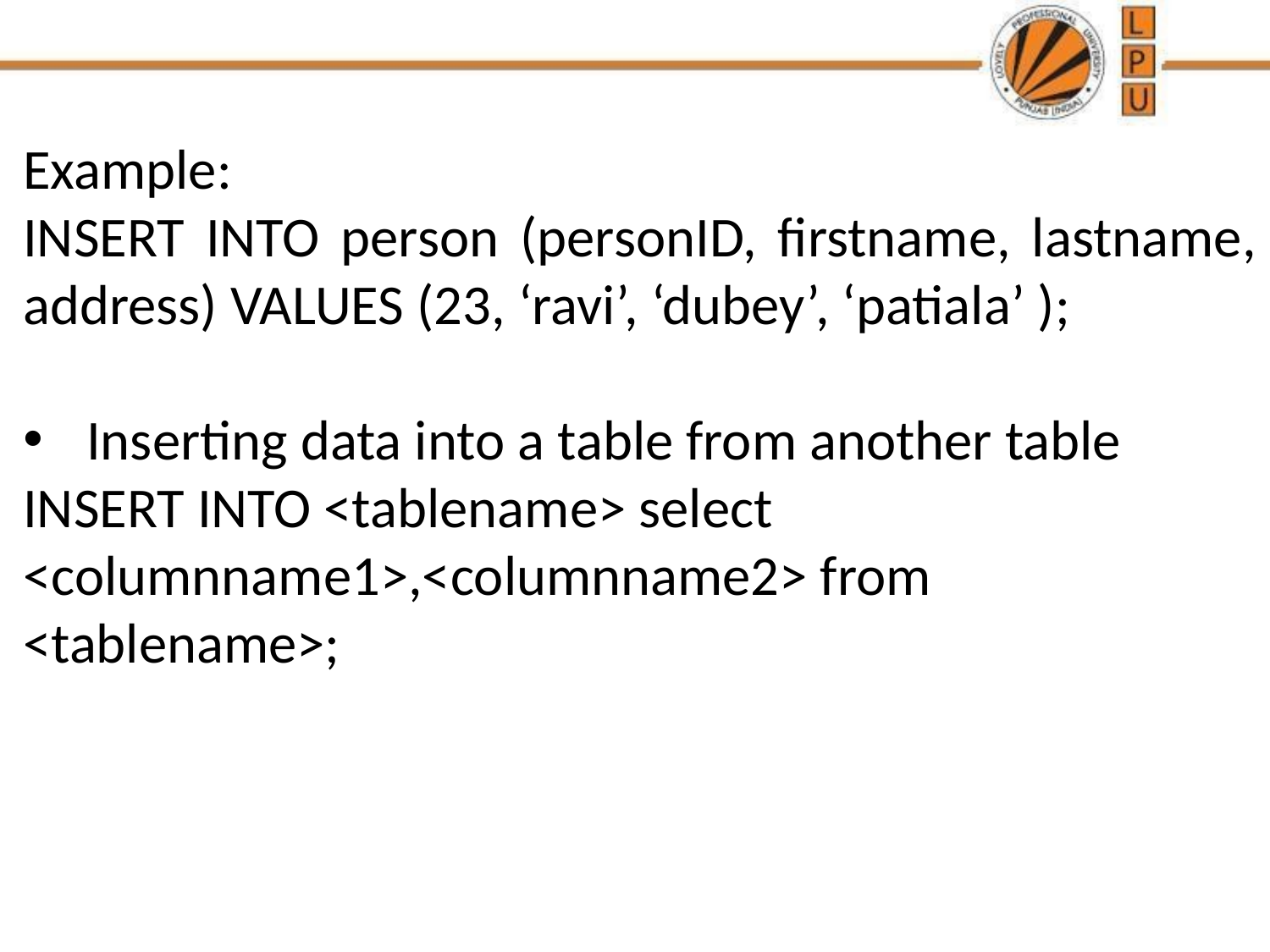

Example:
INSERT INTO person (personID, firstname, lastname, address) VALUES (23, ‘ravi’, ‘dubey’, ‘patiala’ );

Inserting data into a table from another table
INSERT INTO <tablename> select <columnname1>,<columnname2> from <tablename>;